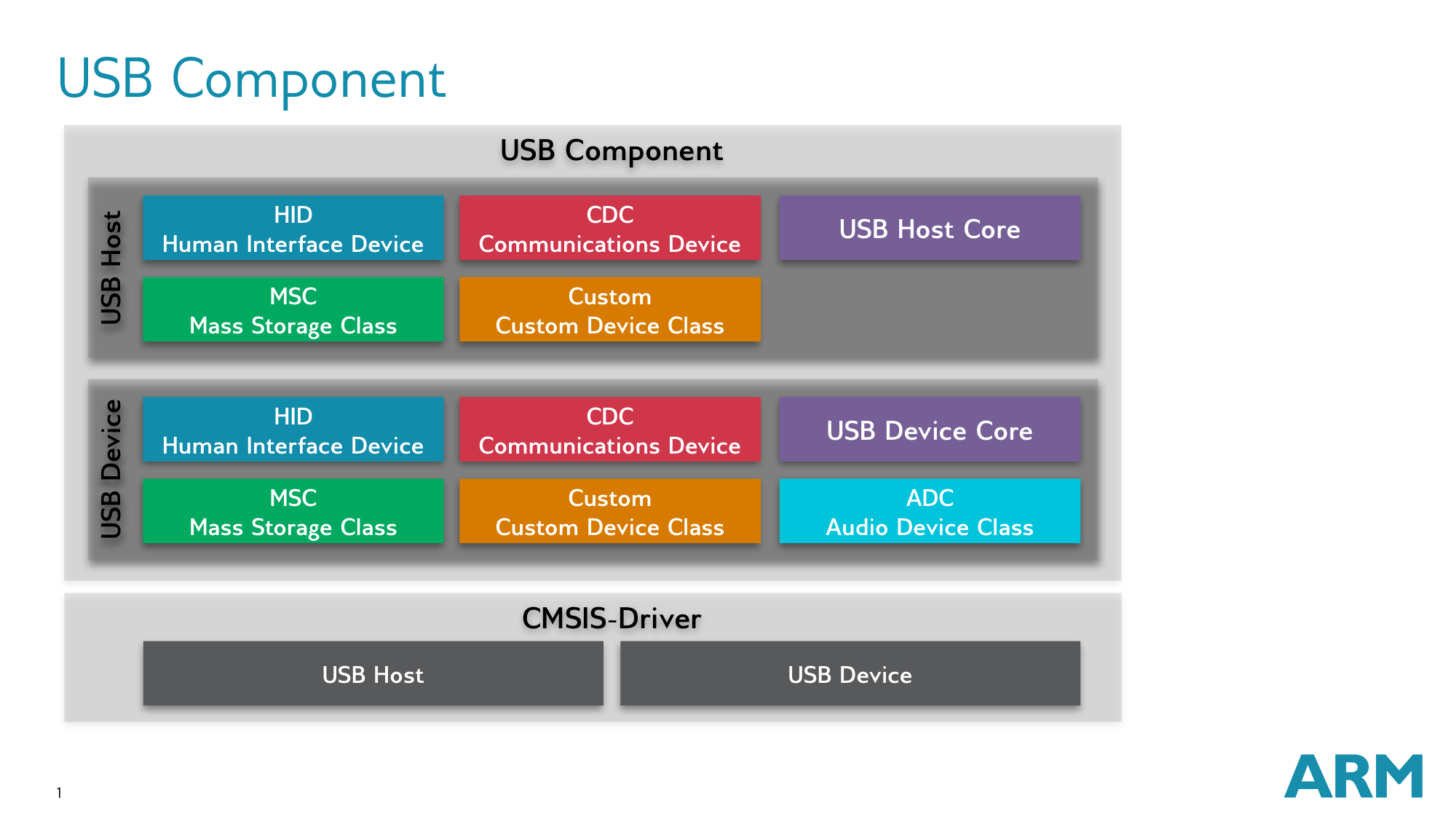

# USB Component
    USB Component
USB Host
HID
Human Interface Device
CDC
Communications Device
USB Host Core
MSC
Mass Storage Class
Custom
Custom Device Class
USB Device
HID
Human Interface Device
CDC
Communications Device
USB Device Core
MSC
Mass Storage Class
Custom
Custom Device Class
ADC
Audio Device Class
    CMSIS-Driver
USB Host
USB Device